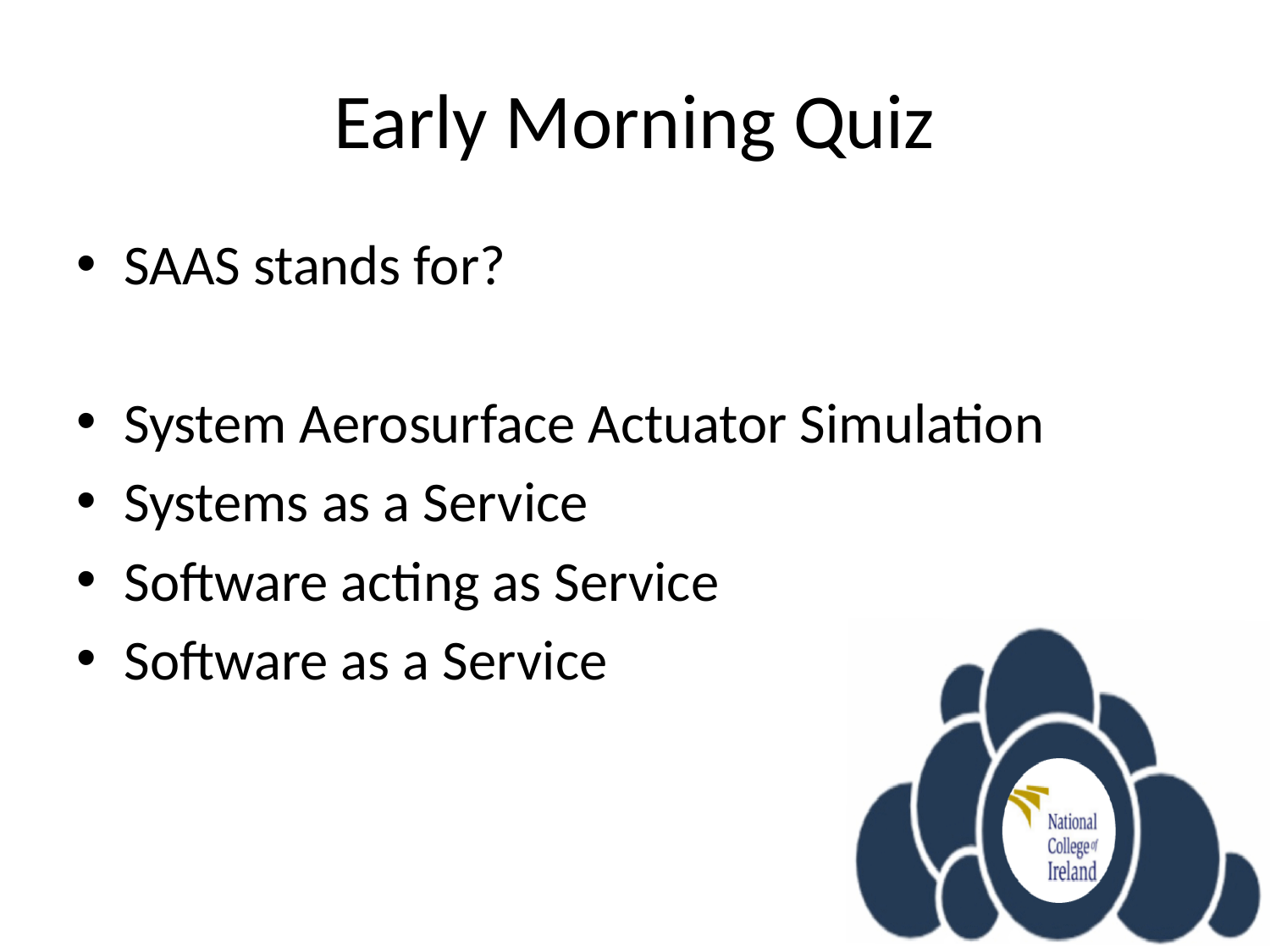

# Early Morning Quiz
SAAS stands for?

System Aerosurface Actuator Simulation
Systems as a Service
Software acting as Service
Software as a Service